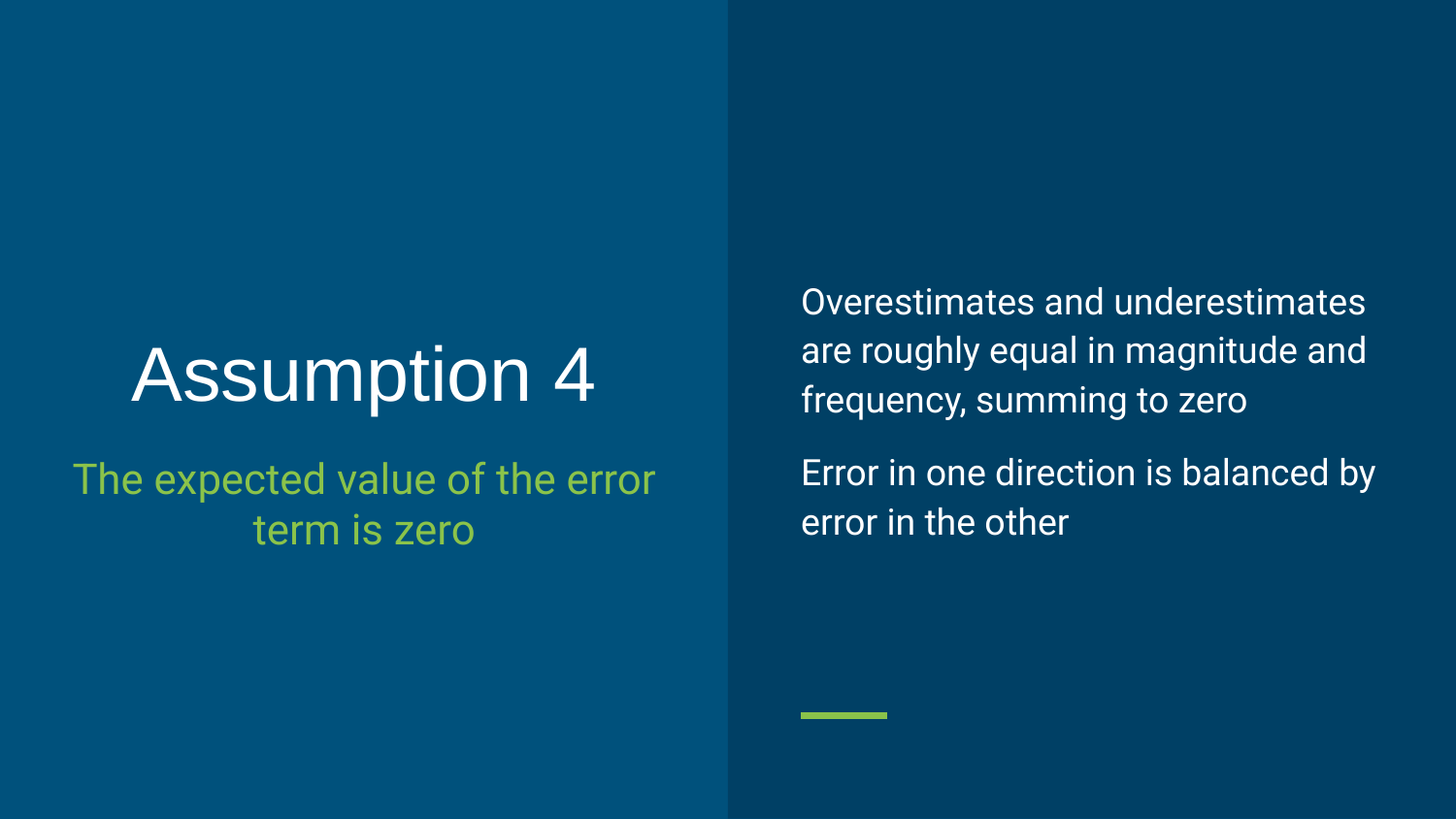

Overestimates and underestimates are roughly equal in magnitude and frequency, summing to zero
Error in one direction is balanced by error in the other
# Assumption 4
The expected value of the error term is zero